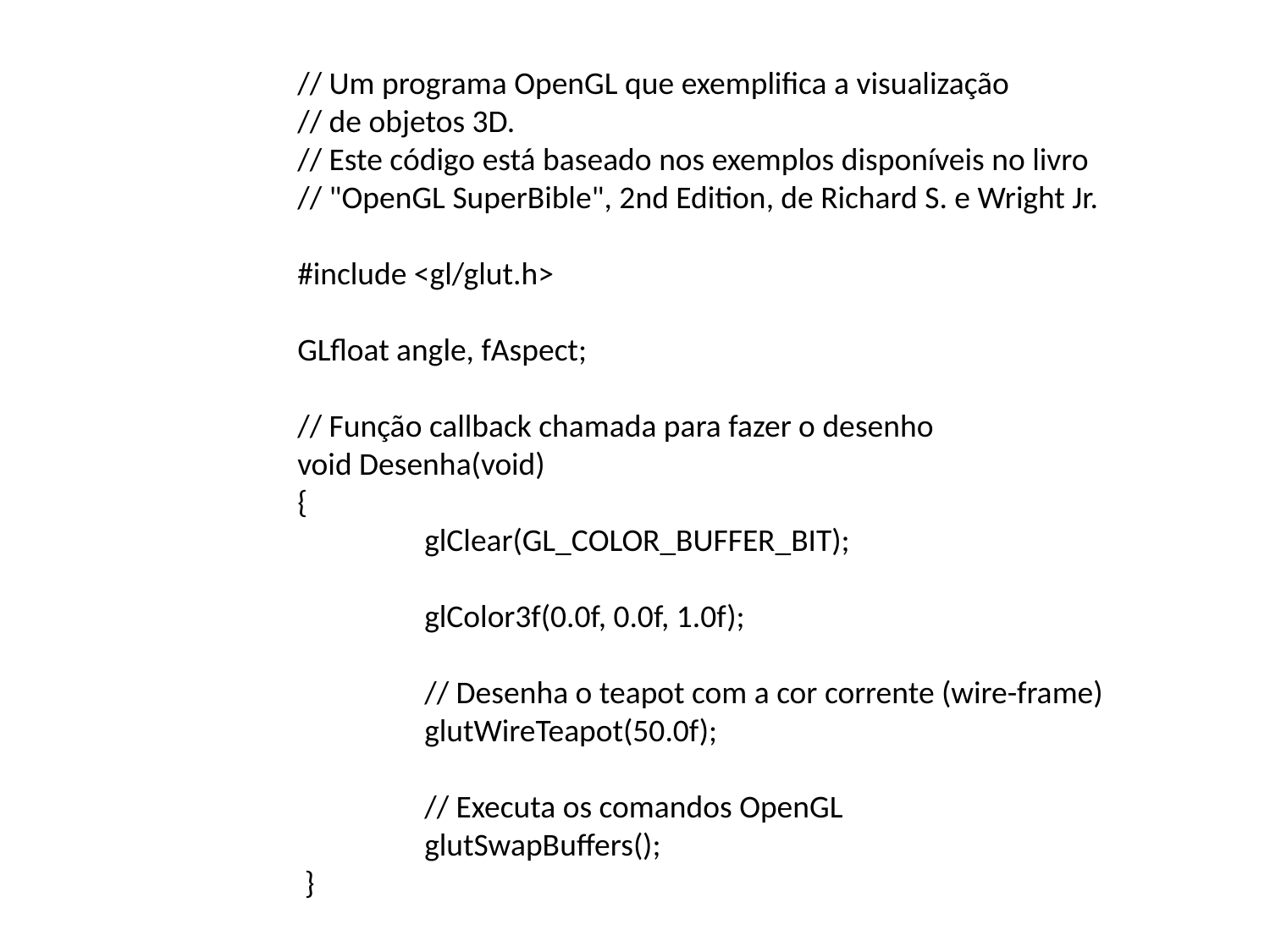

// Um programa OpenGL que exemplifica a visualização
// de objetos 3D.
// Este código está baseado nos exemplos disponíveis no livro
// "OpenGL SuperBible", 2nd Edition, de Richard S. e Wright Jr.

#include <gl/glut.h>

GLfloat angle, fAspect;

// Função callback chamada para fazer o desenho
void Desenha(void)
{
	glClear(GL_COLOR_BUFFER_BIT);

	glColor3f(0.0f, 0.0f, 1.0f);

	// Desenha o teapot com a cor corrente (wire-frame)
	glutWireTeapot(50.0f);

	// Executa os comandos OpenGL
	glutSwapBuffers();
 }